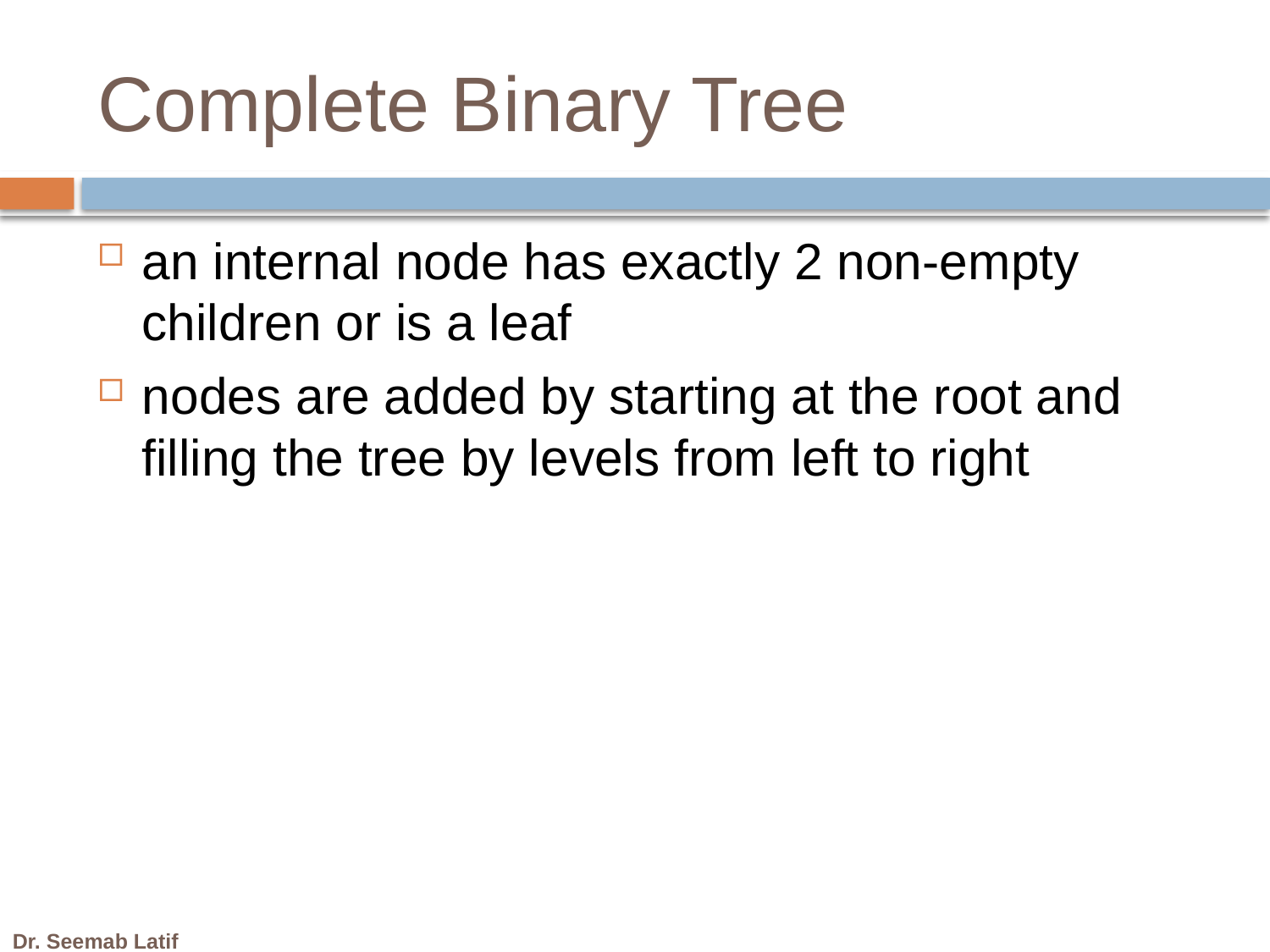

# Complete Binary Tree
an internal node has exactly 2 non-empty children or is a leaf
nodes are added by starting at the root and filling the tree by levels from left to right